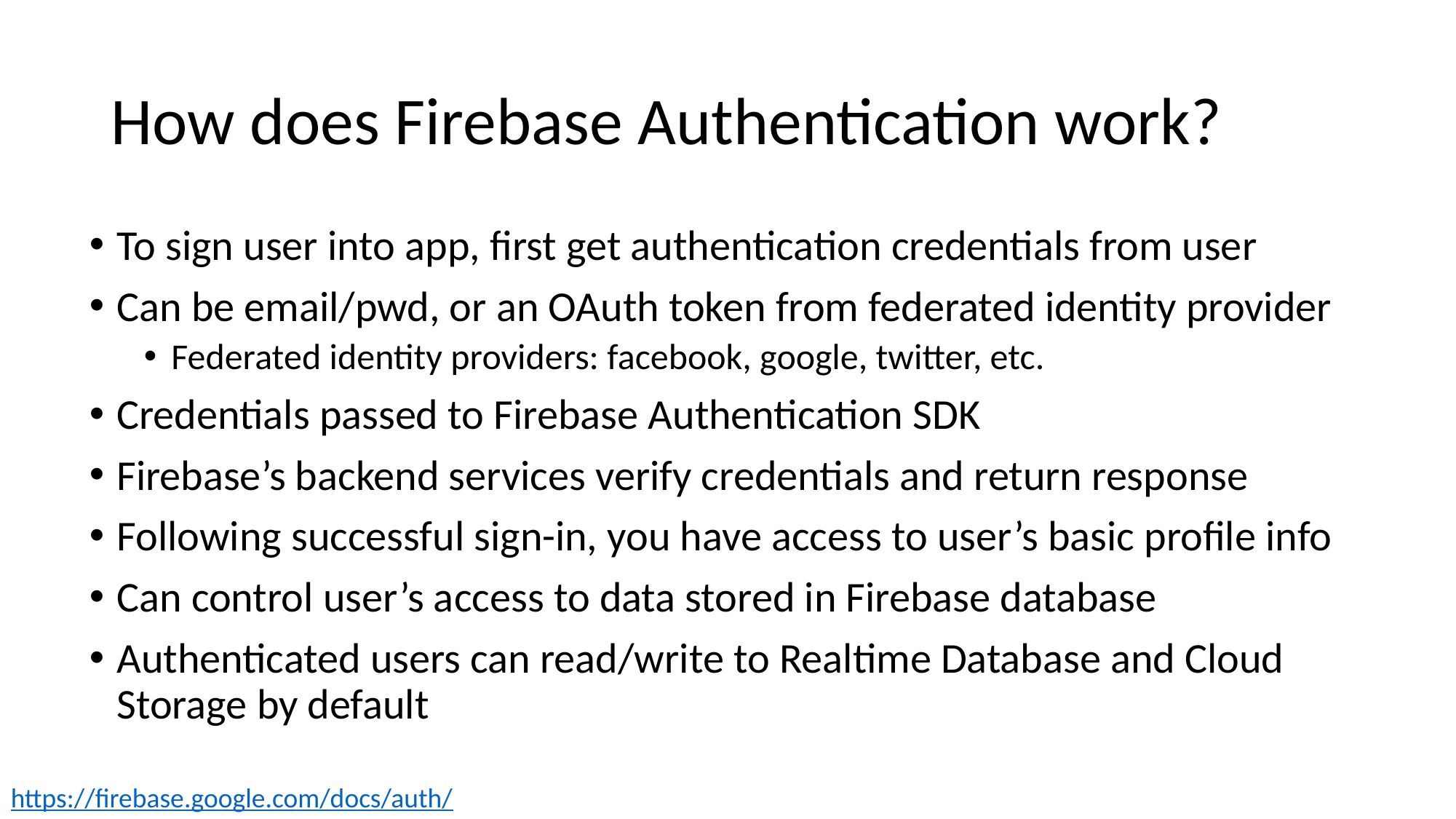

# How does Firebase Authentication work?
To sign user into app, first get authentication credentials from user
Can be email/pwd, or an OAuth token from federated identity provider
Federated identity providers: facebook, google, twitter, etc.
Credentials passed to Firebase Authentication SDK
Firebase’s backend services verify credentials and return response
Following successful sign-in, you have access to user’s basic profile info
Can control user’s access to data stored in Firebase database
Authenticated users can read/write to Realtime Database and Cloud Storage by default
https://firebase.google.com/docs/auth/